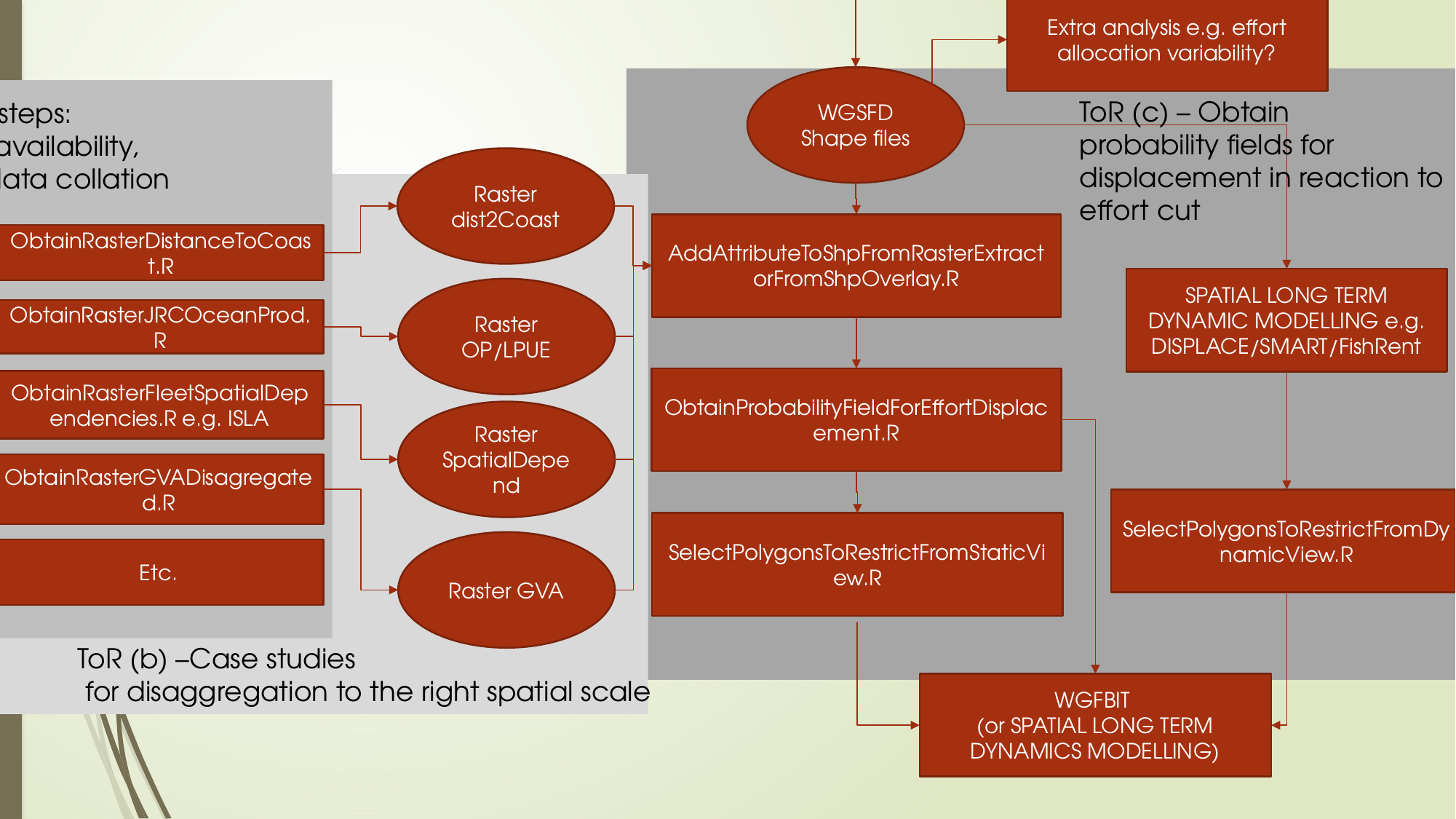

Extra analysis e.g. effort allocation variability?
WGSFD Shape files

ToR (c) – Obtain
probability fields for displacement in reaction to effort cut
ToR (a,d) Practical steps:
prioritisation, data availability,
Feasability, future data collation
Raster dist2Coast

AddAttributeToShpFromRasterExtractorFromShpOverlay.R
ObtainRasterDistanceToCoast.R
SPATIAL LONG TERM DYNAMIC MODELLING e.g. DISPLACE/SMART/FishRent
Raster OP/LPUE
JRC
ObtainRasterJRCOceanProd.R
ObtainProbabilityFieldForEffortDisplacement.R
ObtainRasterFleetSpatialDependencies.R e.g. ISLA
Logbooks
Or SECFISH routines
Raster SpatialDepend
ObtainRasterGVADisagregated.R
SelectPolygonsToRestrictFromDynamicView.R
SelectPolygonsToRestrictFromStaticView.R
Raster GVA
Etc.
ToR (b) –Case studies
 for disaggregation to the right spatial scale
WGFBIT
(or SPATIAL LONG TERM DYNAMICS MODELLING)